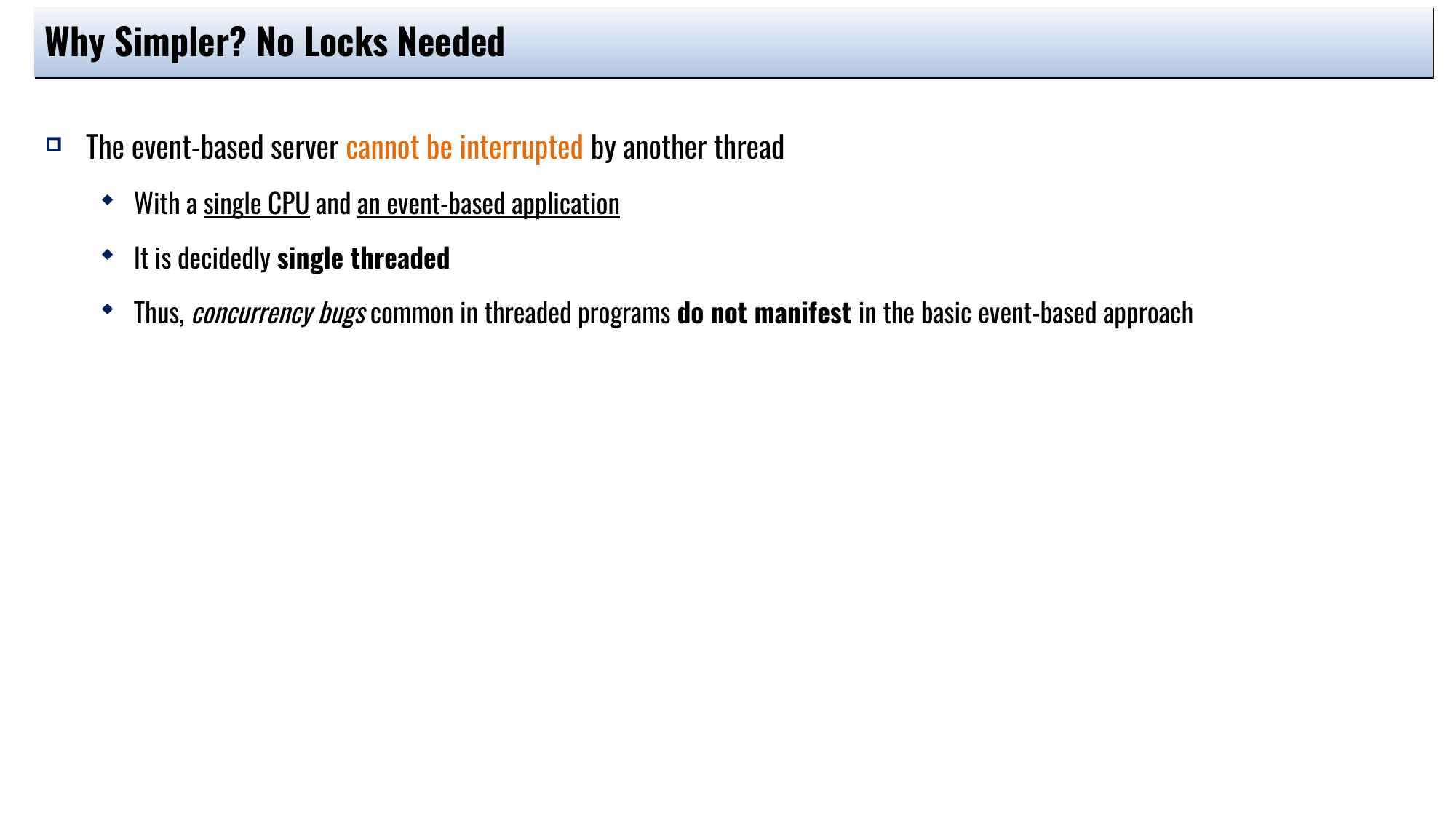

# Why Simpler? No Locks Needed
The event-based server cannot be interrupted by another thread
With a single CPU and an event-based application
It is decidedly single threaded
Thus, concurrency bugs common in threaded programs do not manifest in the basic event-based approach